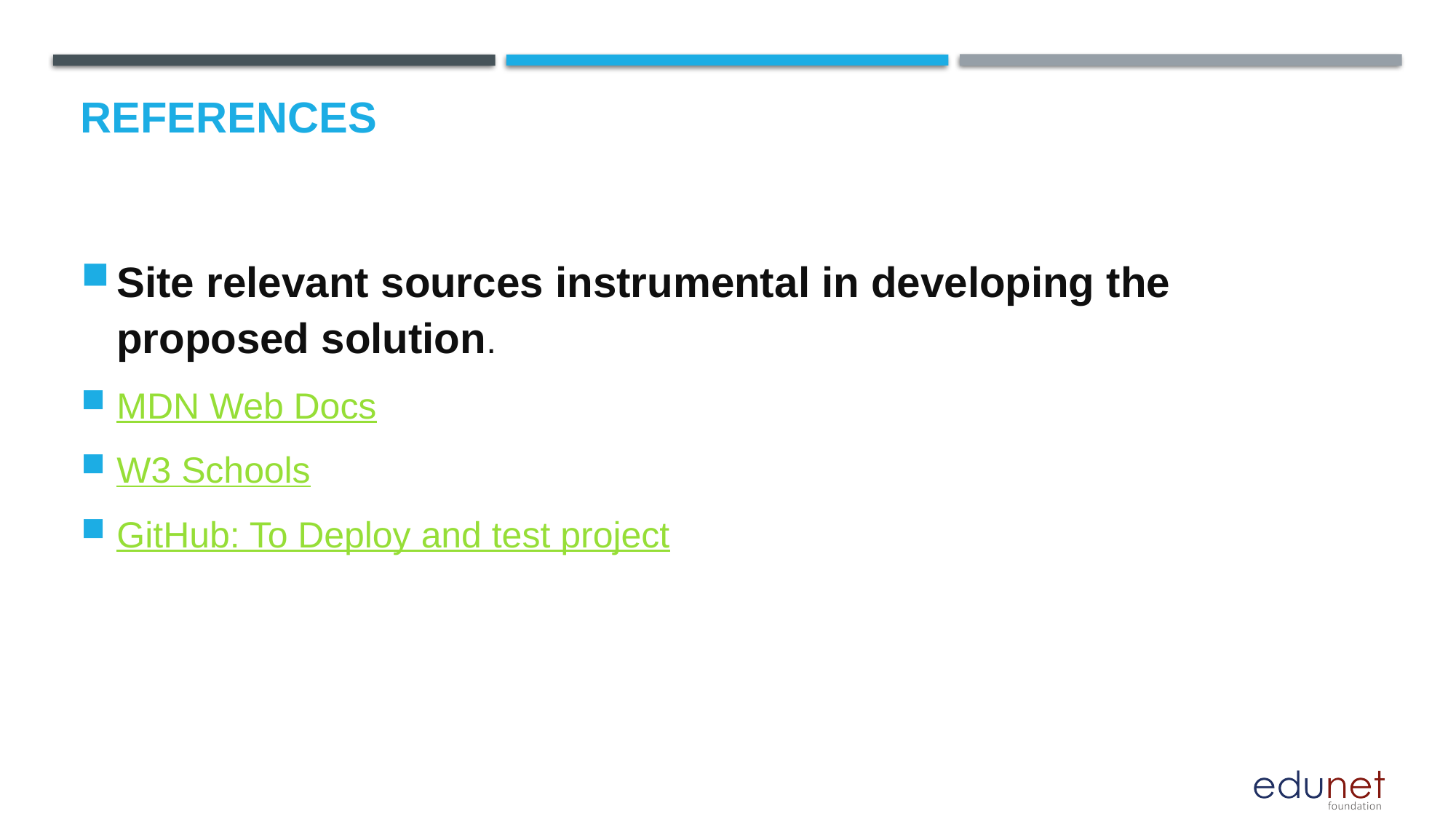

# References
Site relevant sources instrumental in developing the proposed solution.
MDN Web Docs
W3 Schools
GitHub: To Deploy and test project